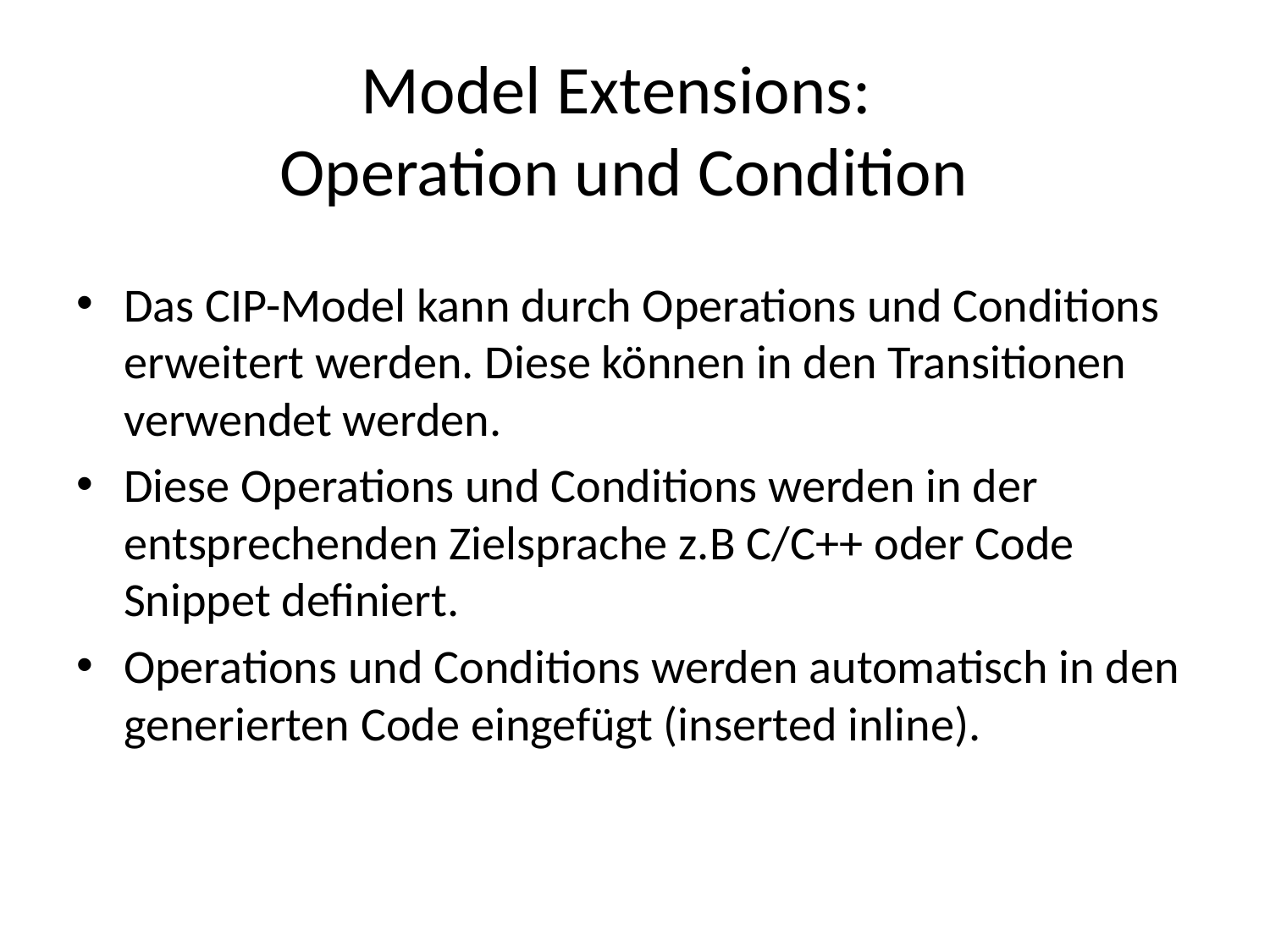

# Model Extensions: Operation und Condition
Das CIP-Model kann durch Operations und Conditions erweitert werden. Diese können in den Transitionen verwendet werden.
Diese Operations und Conditions werden in der entsprechenden Zielsprache z.B C/C++ oder Code Snippet definiert.
Operations und Conditions werden automatisch in den generierten Code eingefügt (inserted inline).